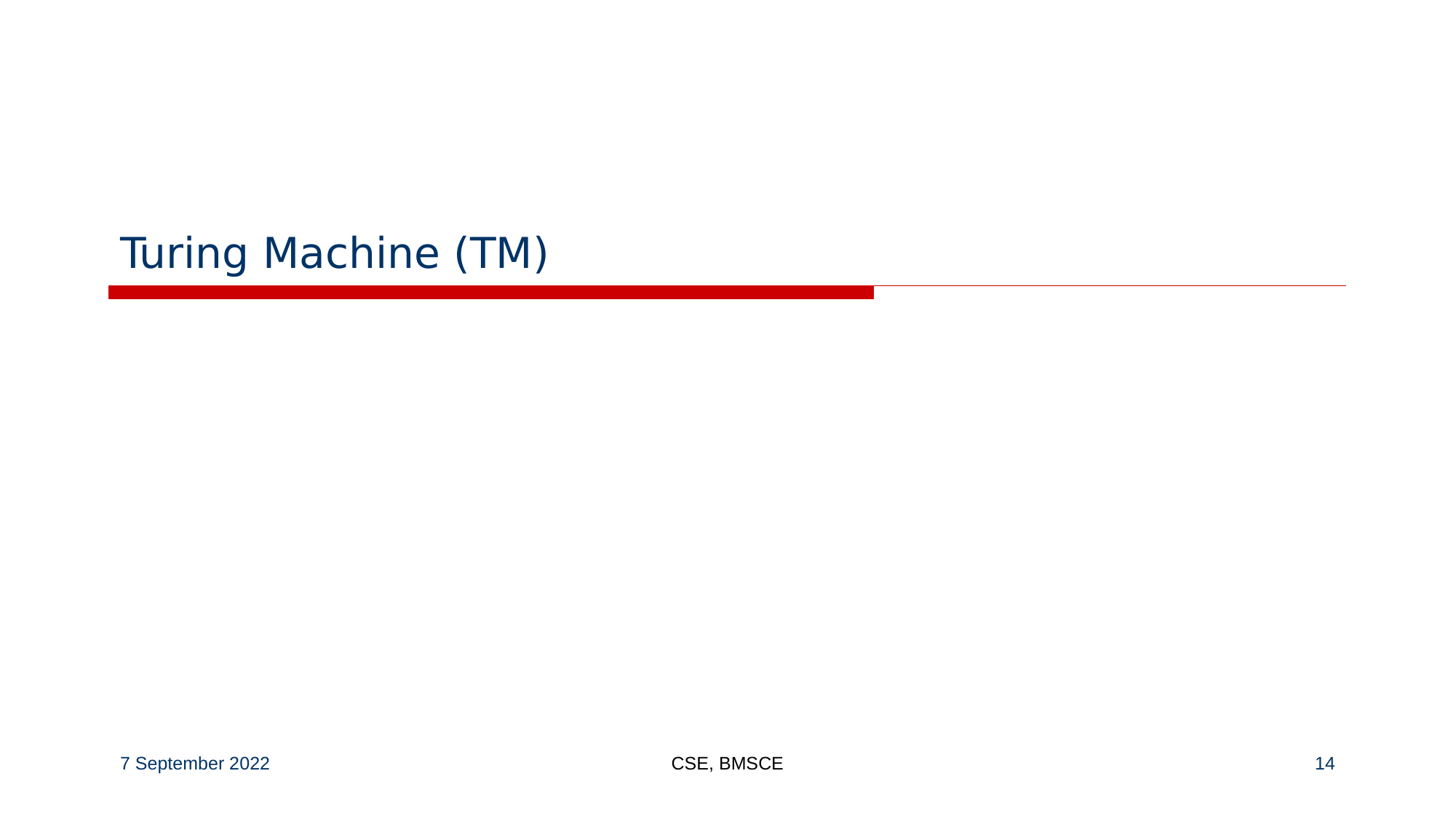

# Turing Machine (TM)

7 September 2022
CSE, BMSCE
14